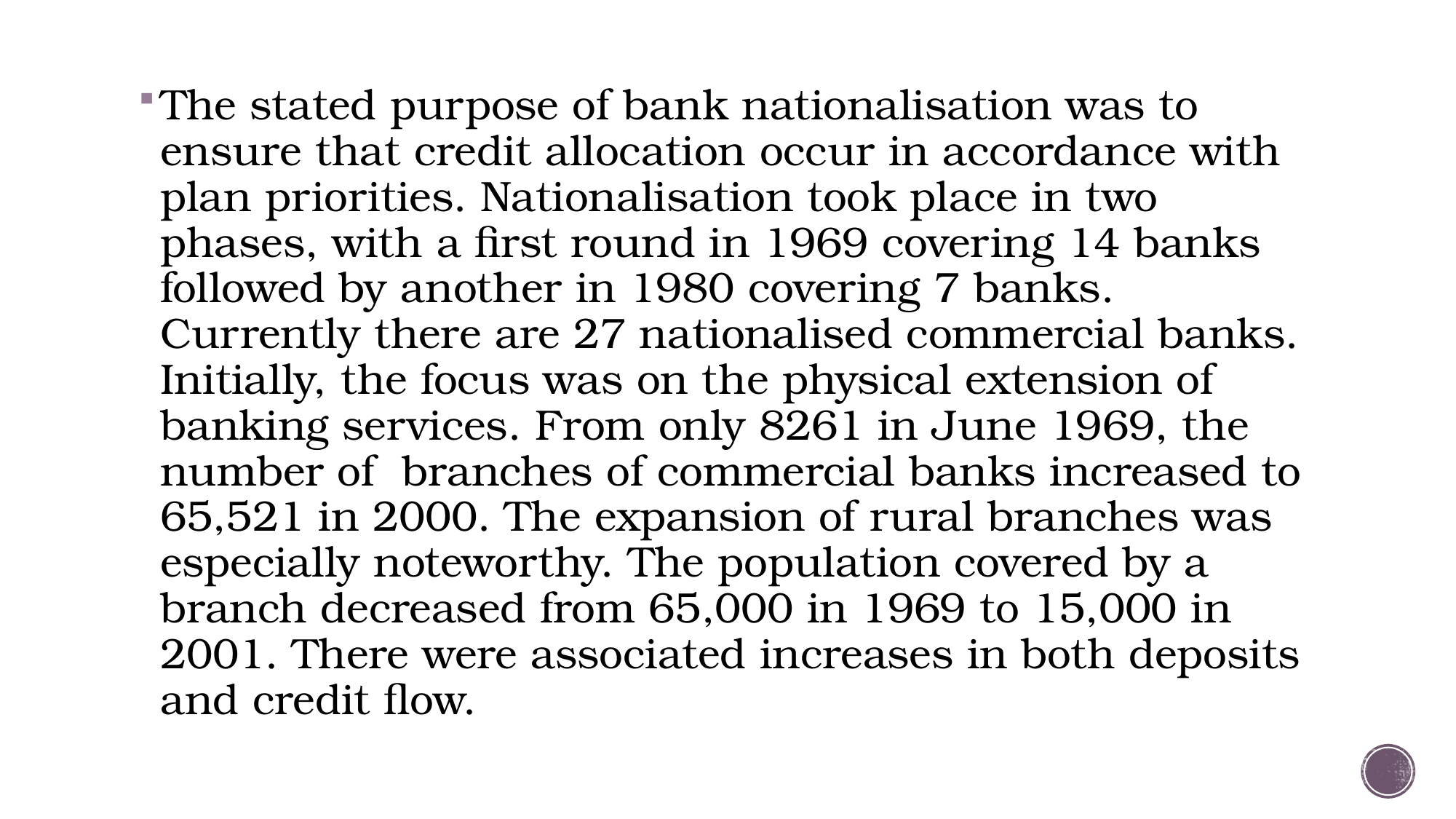

The stated purpose of bank nationalisation was to ensure that credit allocation occur in accordance with plan priorities. Nationalisation took place in two phases, with a first round in 1969 covering 14 banks followed by another in 1980 covering 7 banks. Currently there are 27 nationalised commercial banks. Initially, the focus was on the physical extension of banking services. From only 8261 in June 1969, the number of  branches of commercial banks increased to 65,521 in 2000. The expansion of rural branches was especially noteworthy. The population covered by a branch decreased from 65,000 in 1969 to 15,000 in 2001. There were associated increases in both deposits and credit flow.